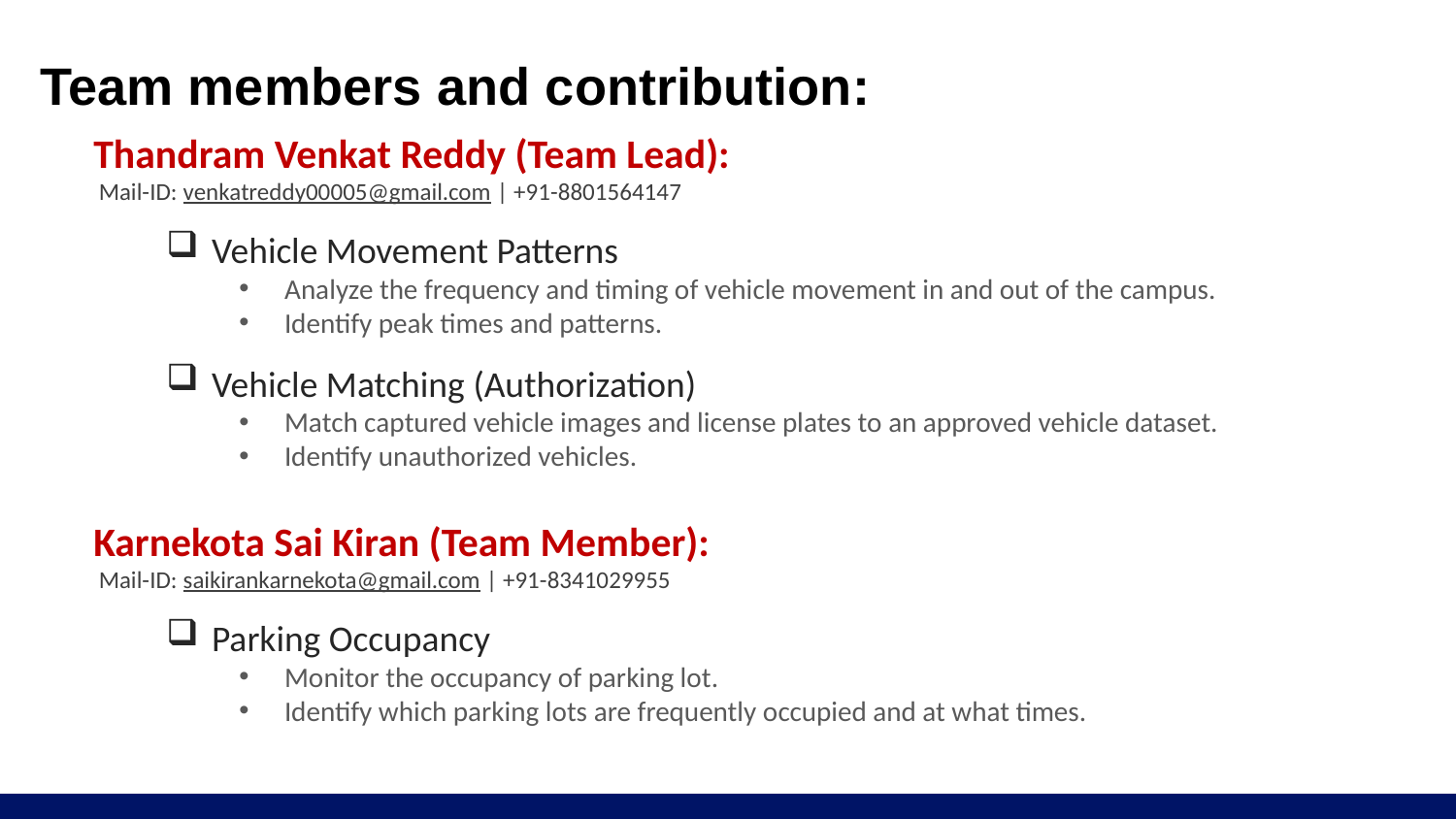

# Team members and contribution:
Thandram Venkat Reddy (Team Lead):
 Mail-ID: venkatreddy00005@gmail.com | +91-8801564147
Vehicle Movement Patterns
Analyze the frequency and timing of vehicle movement in and out of the campus.
Identify peak times and patterns.
Vehicle Matching (Authorization)
Match captured vehicle images and license plates to an approved vehicle dataset.
Identify unauthorized vehicles.

Karnekota Sai Kiran (Team Member):
 Mail-ID: saikirankarnekota@gmail.com | +91-8341029955
Parking Occupancy
Monitor the occupancy of parking lot.
Identify which parking lots are frequently occupied and at what times.